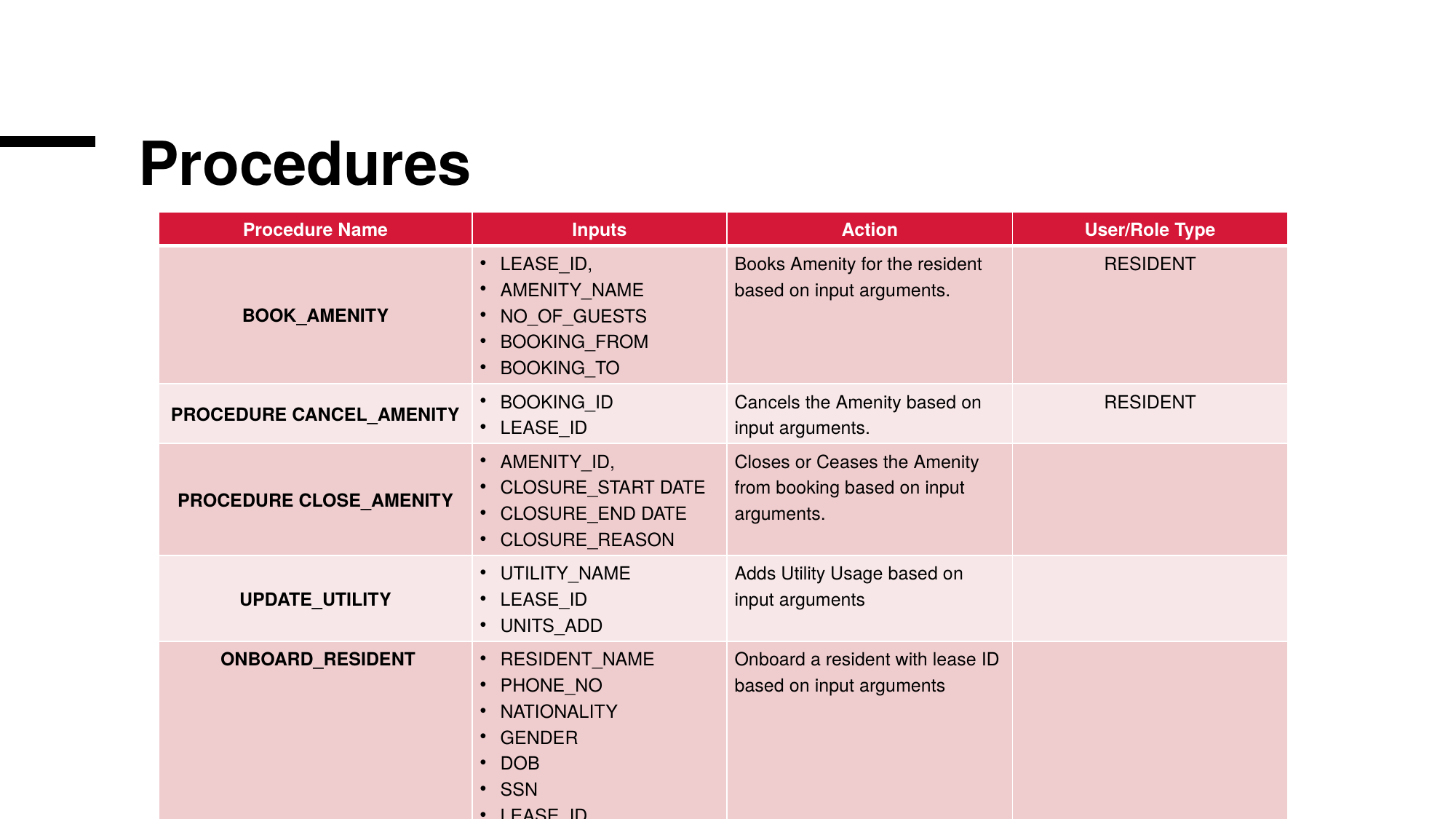

# Procedures
| Procedure Name | Inputs | Action | User/Role Type |
| --- | --- | --- | --- |
| BOOK\_AMENITY | LEASE\_ID, AMENITY\_NAME NO\_OF\_GUESTS BOOKING\_FROM BOOKING\_TO | Books Amenity for the resident based on input arguments. | RESIDENT |
| PROCEDURE CANCEL\_AMENITY | BOOKING\_ID LEASE\_ID | Cancels the Amenity based on input arguments. | RESIDENT |
| PROCEDURE CLOSE\_AMENITY | AMENITY\_ID, CLOSURE\_START DATE CLOSURE\_END DATE CLOSURE\_REASON | Closes or Ceases the Amenity from booking based on input arguments. |  |
| UPDATE\_UTILITY | UTILITY\_NAME LEASE\_ID UNITS\_ADD | Adds Utility Usage based on input arguments |  |
| ONBOARD\_RESIDENT | RESIDENT\_NAME PHONE\_NO NATIONALITY GENDER DOB SSN LEASE\_ID | Onboard a resident with lease ID based on input arguments |  |